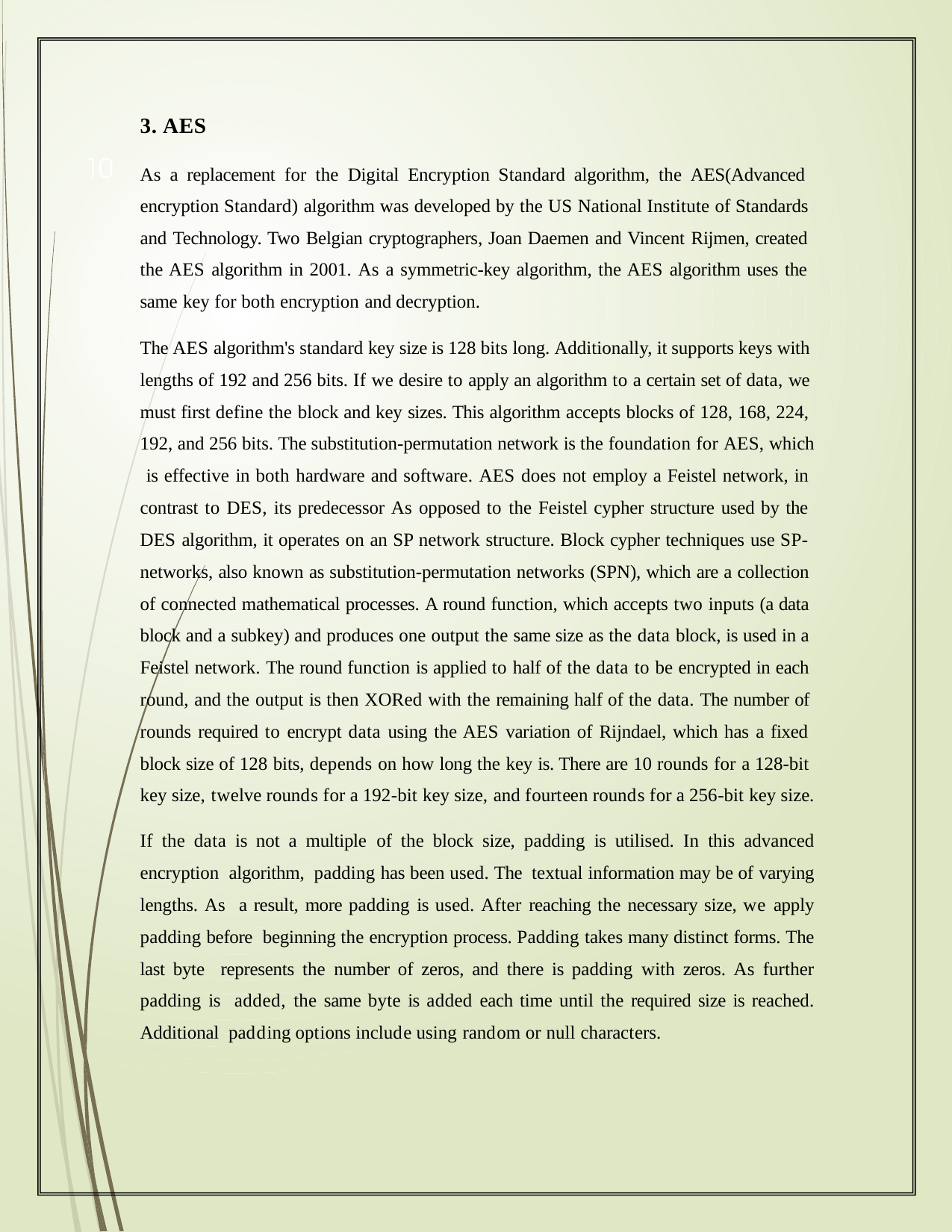

3. AES
As a replacement for the Digital Encryption Standard algorithm, the AES(Advanced  encryption Standard) algorithm was developed by the US National Institute of Standards  and Technology. Two Belgian cryptographers, Joan Daemen and Vincent Rijmen, created  the AES algorithm in 2001. As a symmetric-key algorithm, the AES algorithm uses the  same key for both encryption and decryption.
The AES algorithm's standard key size is 128 bits long. Additionally, it supports keys with  lengths of 192 and 256 bits. If we desire to apply an algorithm to a certain set of data, we  must first define the block and key sizes. This algorithm accepts blocks of 128, 168, 224,  192, and 256 bits. The substitution-permutation network is the foundation for AES, which  is effective in both hardware and software. AES does not employ a Feistel network, in  contrast to DES, its predecessor As opposed to the Feistel cypher structure used by the  DES algorithm, it operates on an SP network structure. Block cypher techniques use SP-  networks, also known as substitution-permutation networks (SPN), which are a collection  of connected mathematical processes. A round function, which accepts two inputs (a data  block and a subkey) and produces one output the same size as the data block, is used in a  Feistel network. The round function is applied to half of the data to be encrypted in each  round, and the output is then XORed with the remaining half of the data. The number of  rounds required to encrypt data using the AES variation of Rijndael, which has a fixed  block size of 128 bits, depends on how long the key is. There are 10 rounds for a 128-bit  key size, twelve rounds for a 192-bit key size, and fourteen rounds for a 256-bit key size.
If the data is not a multiple of the block size, padding is utilised. In this advanced encryption  algorithm, padding has been used. The textual information may be of varying lengths. As  a result, more padding is used. After reaching the necessary size, we apply padding before  beginning the encryption process. Padding takes many distinct forms. The last byte  represents the number of zeros, and there is padding with zeros. As further padding is  added, the same byte is added each time until the required size is reached. Additional  padding options include using random or null characters.
10